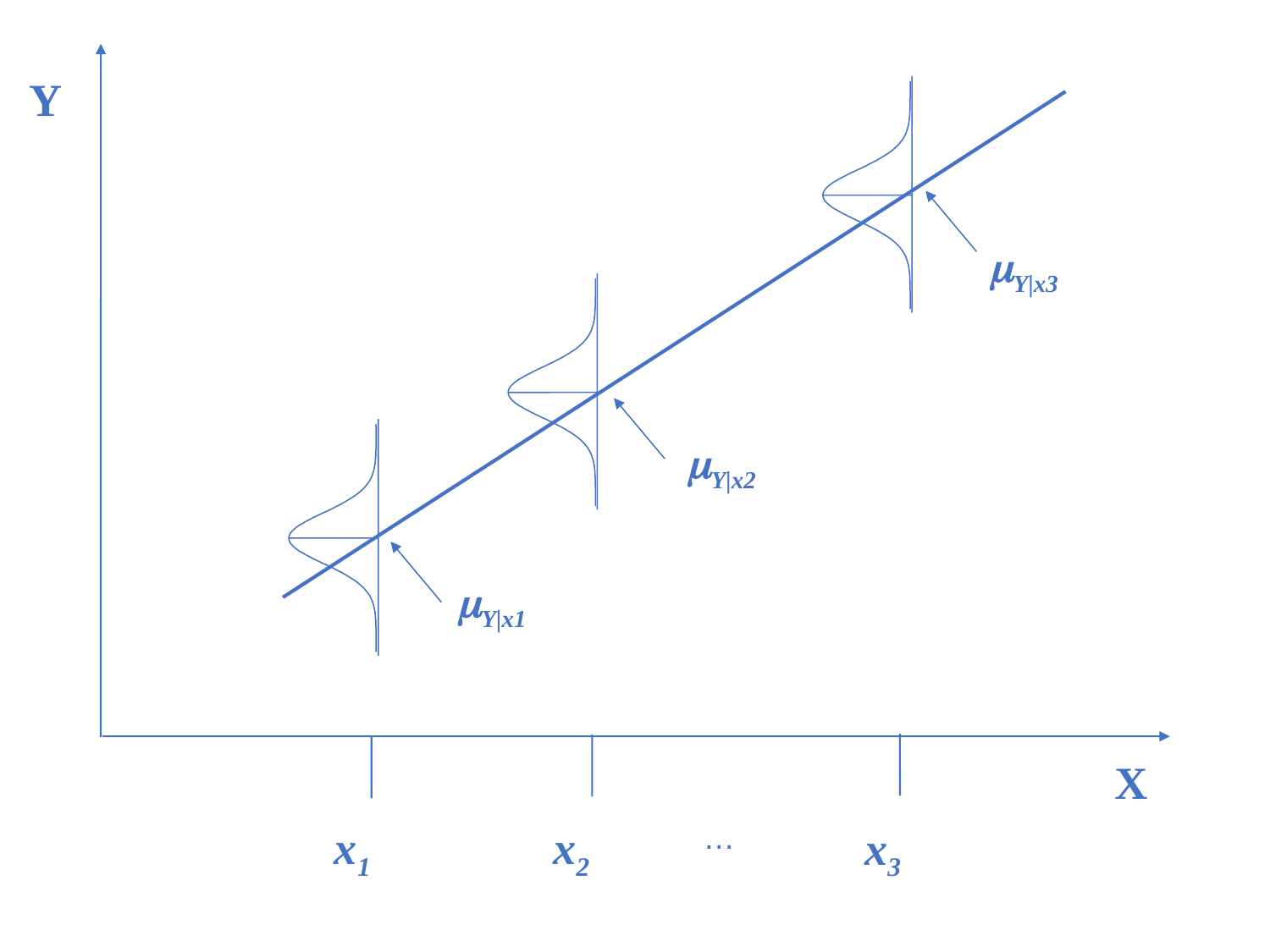

Y

μY|x3

μY|x2

μY|x1

X
…
x1
x2
x3